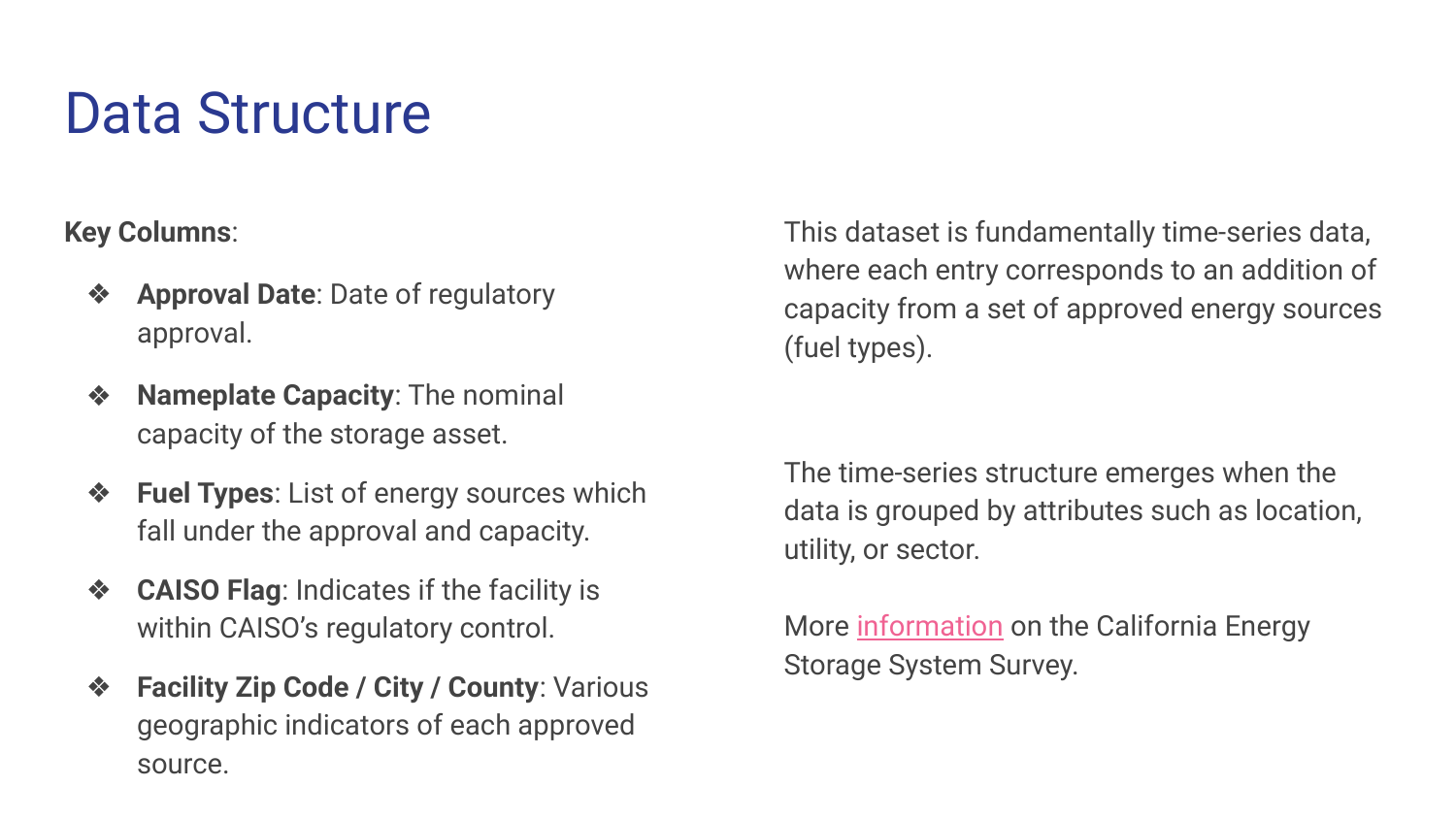

# Data Structure
Key Columns:
Approval Date: Date of regulatory approval.
Nameplate Capacity: The nominal capacity of the storage asset.
Fuel Types: List of energy sources which fall under the approval and capacity.
CAISO Flag: Indicates if the facility is within CAISO’s regulatory control.
Facility Zip Code / City / County: Various geographic indicators of each approved source.
This dataset is fundamentally time-series data, where each entry corresponds to an addition of capacity from a set of approved energy sources (fuel types).

The time-series structure emerges when the data is grouped by attributes such as location, utility, or sector.
More information on the California Energy Storage System Survey.